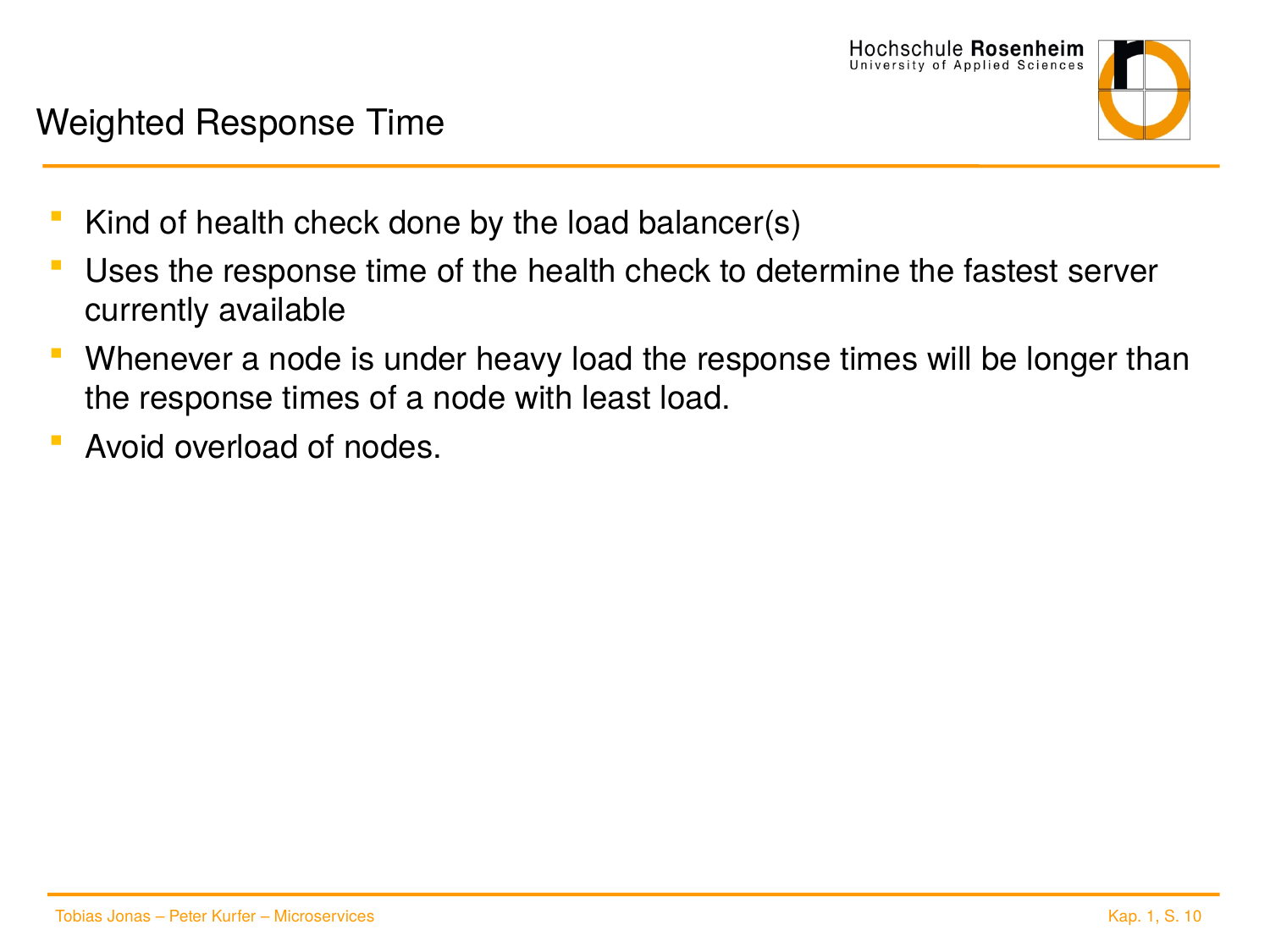

# Weighted Response Time
Kind of health check done by the load balancer(s)
Uses the response time of the health check to determine the fastest server currently available
Whenever a node is under heavy load the response times will be longer than the response times of a node with least load.
Avoid overload of nodes.